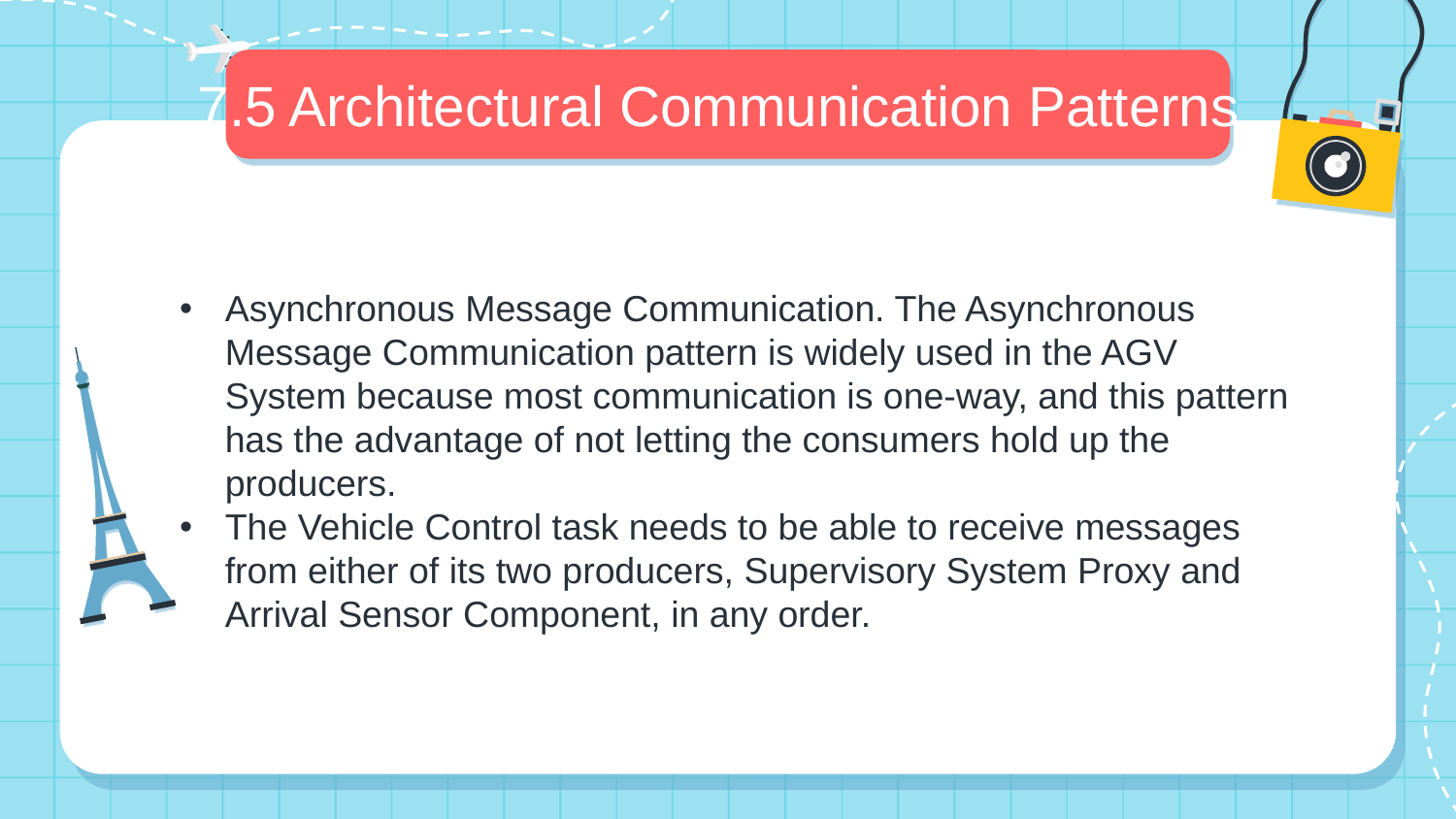

# 7.5 Architectural Communication Patterns
Asynchronous Message Communication. The Asynchronous Message Communication pattern is widely used in the AGV System because most communication is one-way, and this pattern has the advantage of not letting the consumers hold up the producers.
The Vehicle Control task needs to be able to receive messages from either of its two producers, Supervisory System Proxy and Arrival Sensor Component, in any order.